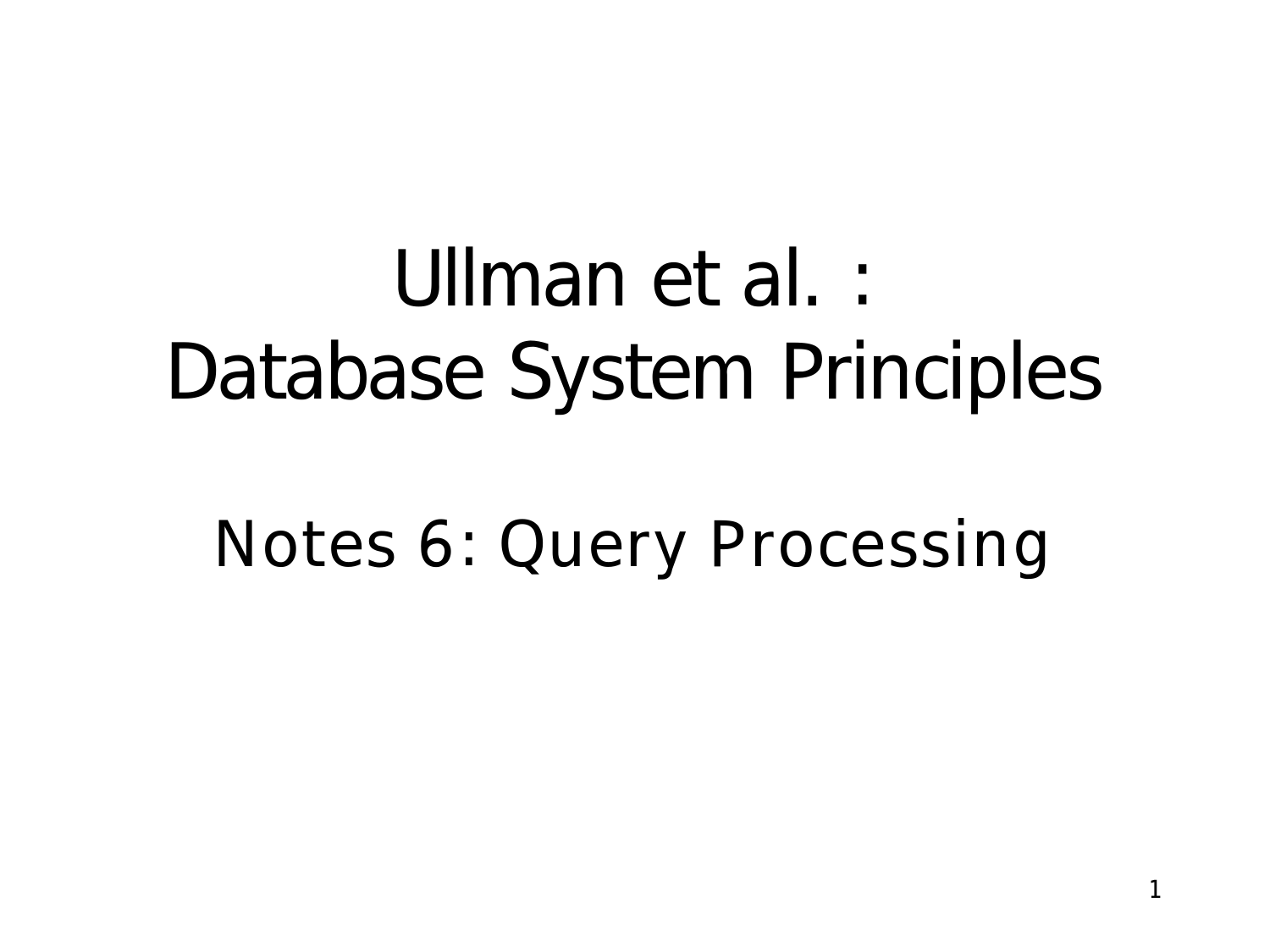

# Ullman et al. : Database System Principles
Notes 6: Query Processing

1